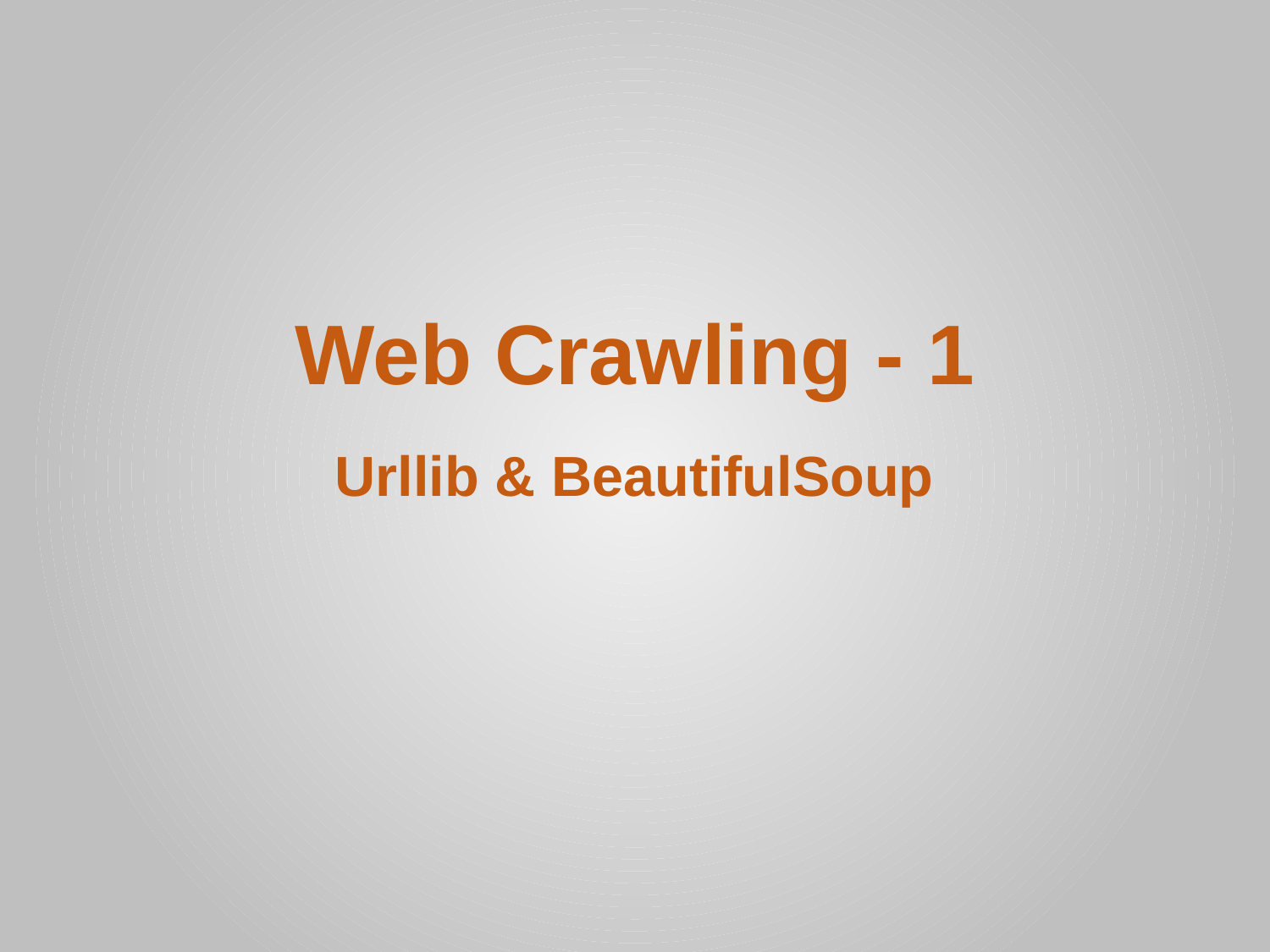

Web Crawling - 1
Urllib & BeautifulSoup